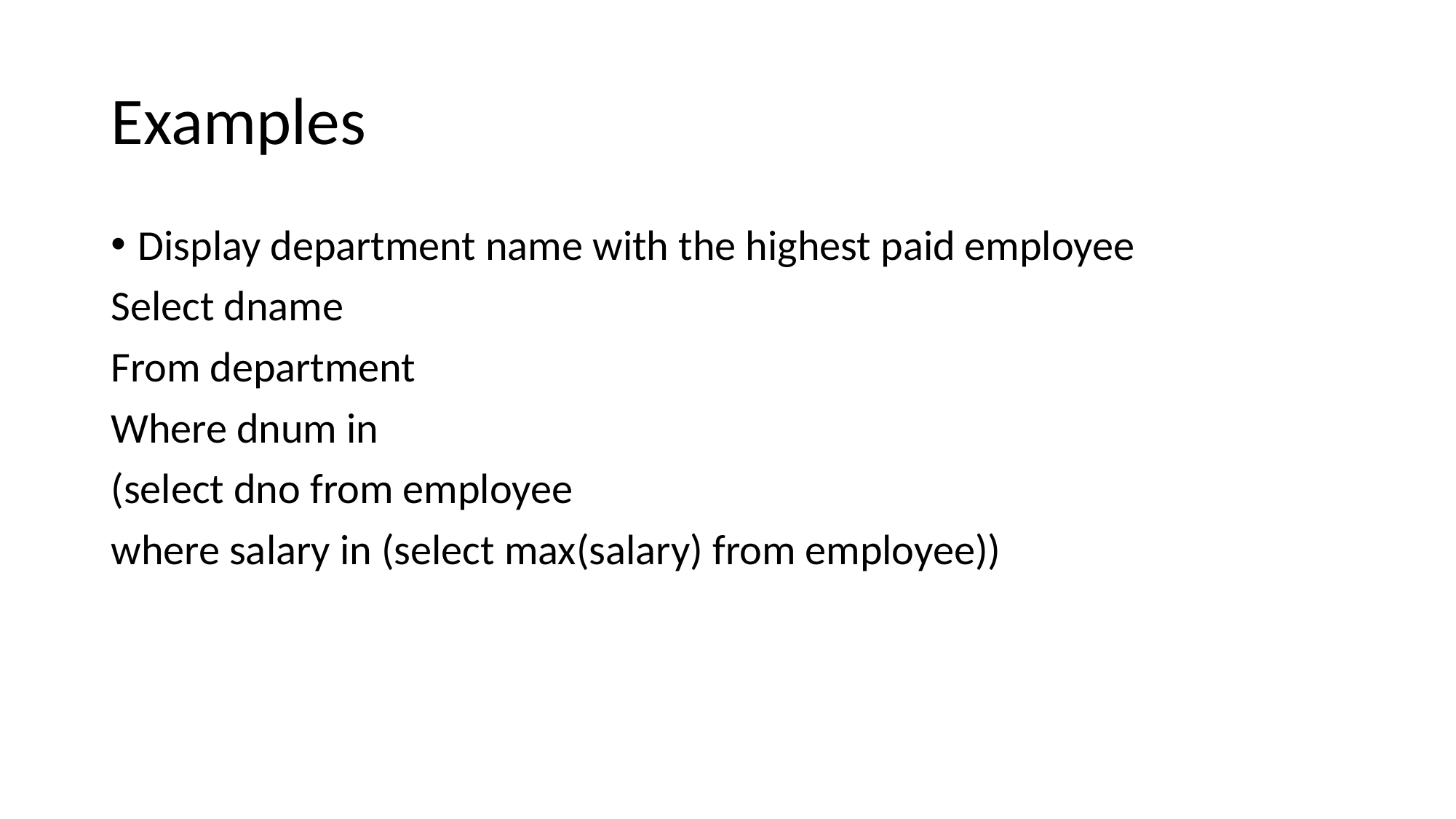

# Examples
Display department name with the highest paid employee
Select dname
From department
Where dnum in
(select dno from employee
where salary in (select max(salary) from employee))